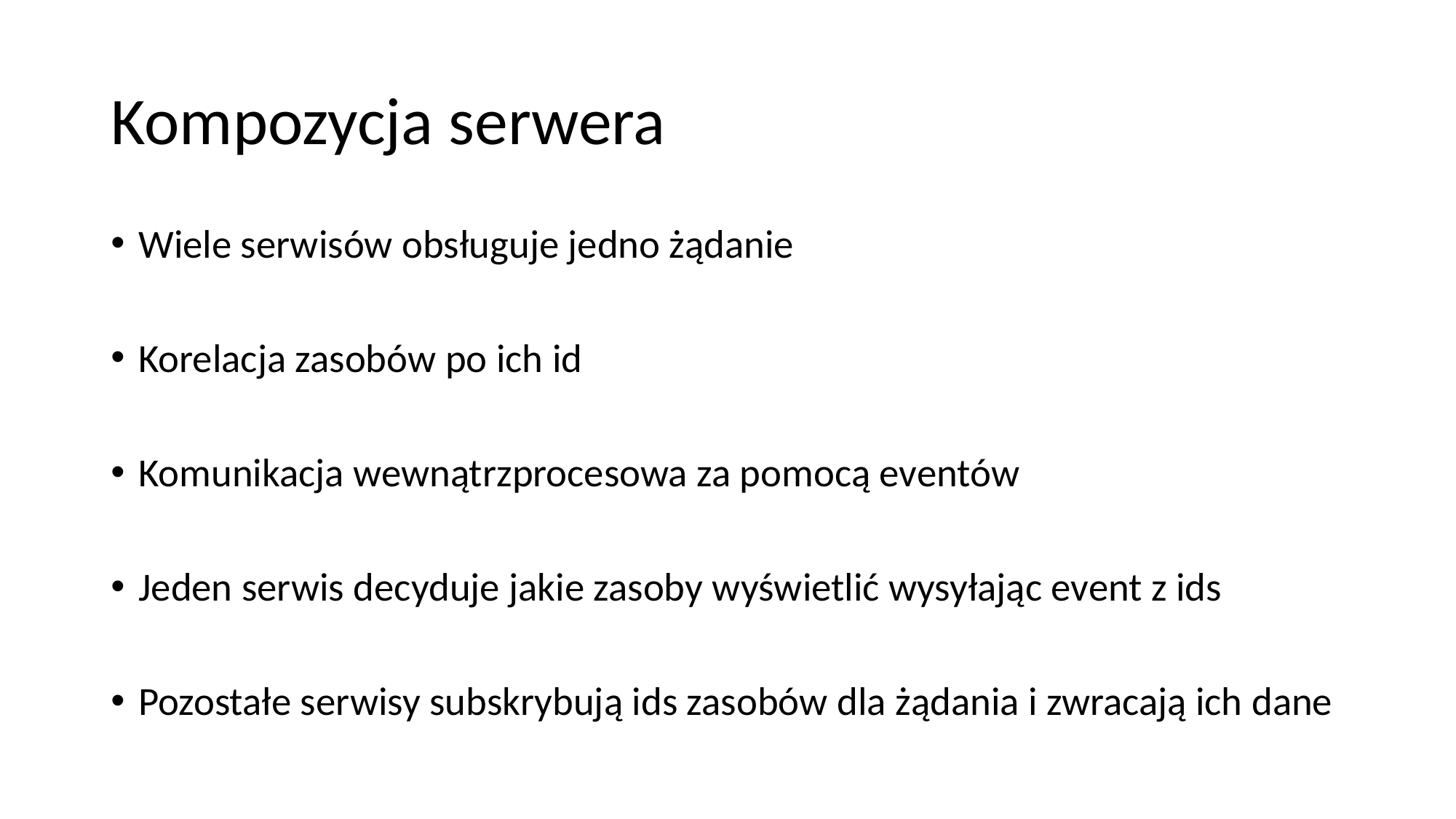

# Kompozycja serwera
Wiele serwisów obsługuje jedno żądanie

Korelacja zasobów po ich id

Komunikacja wewnątrzprocesowa za pomocą eventów

Jeden serwis decyduje jakie zasoby wyświetlić wysyłając event z ids

Pozostałe serwisy subskrybują ids zasobów dla żądania i zwracają ich dane